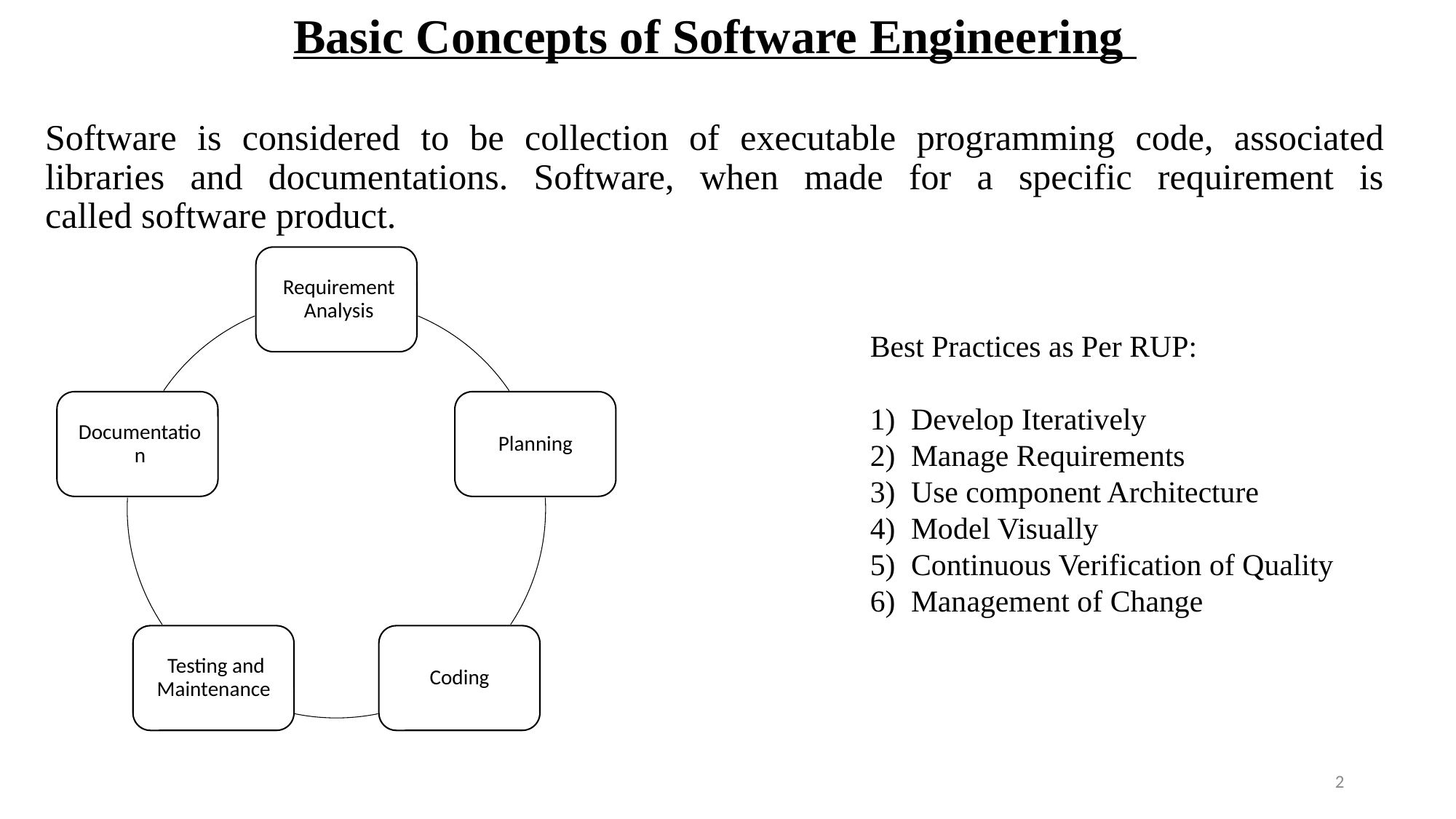

# Basic Concepts of Software Engineering
Software is considered to be collection of executable programming code, associated libraries and documentations. Software, when made for a specific requirement is called software product.
Requirement Analysis
Planning
Coding
Testing and Maintenance
Documentation

Best Practices as Per RUP:

Develop Iteratively
Manage Requirements
Use component Architecture
Model Visually
Continuous Verification of Quality
Management of Change

2